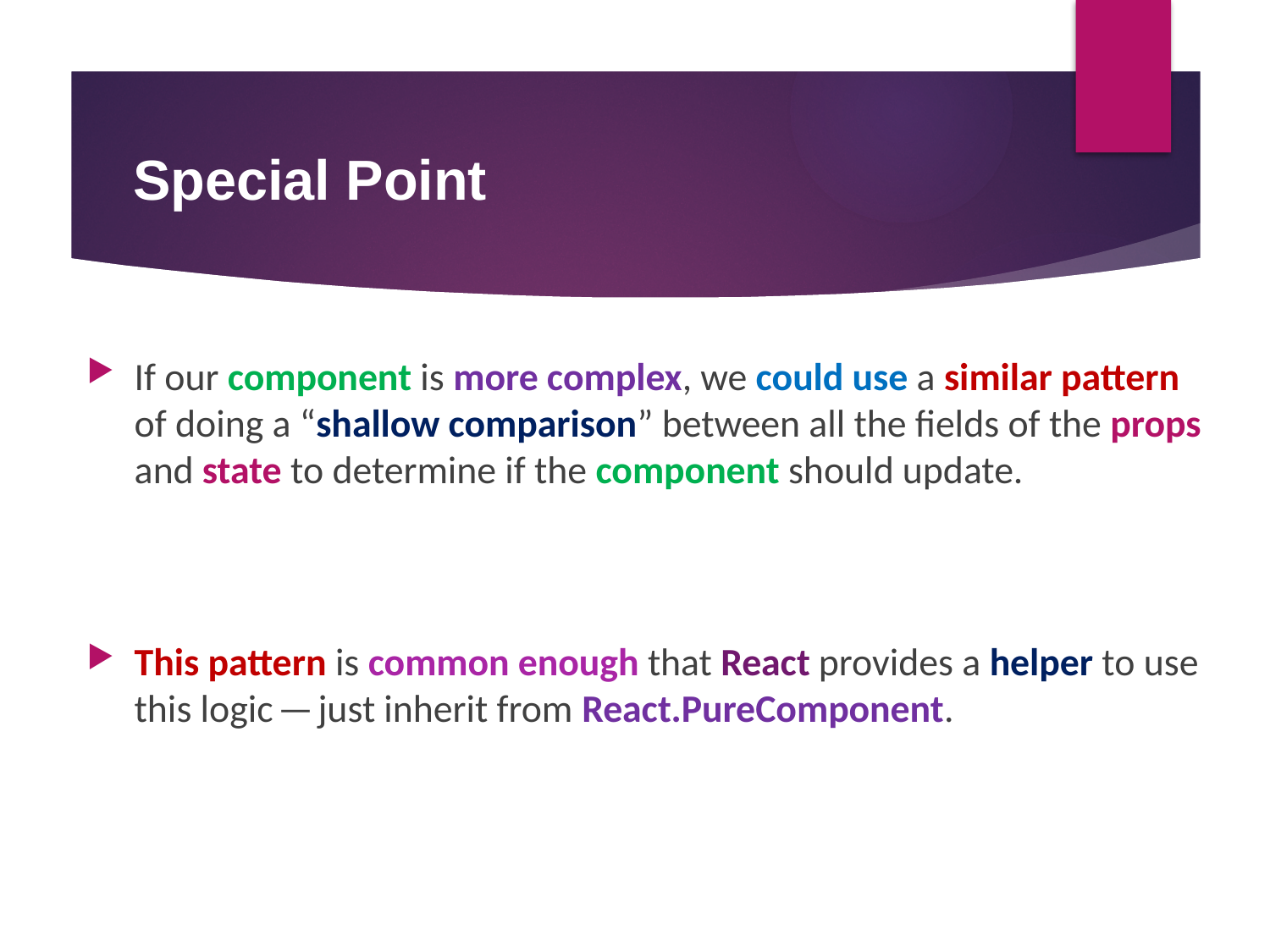

#
Special Point
If our component is more complex, we could use a similar pattern of doing a “shallow comparison” between all the fields of the props and state to determine if the component should update.

This pattern is common enough that React provides a helper to use this logic — just inherit from React.PureComponent.